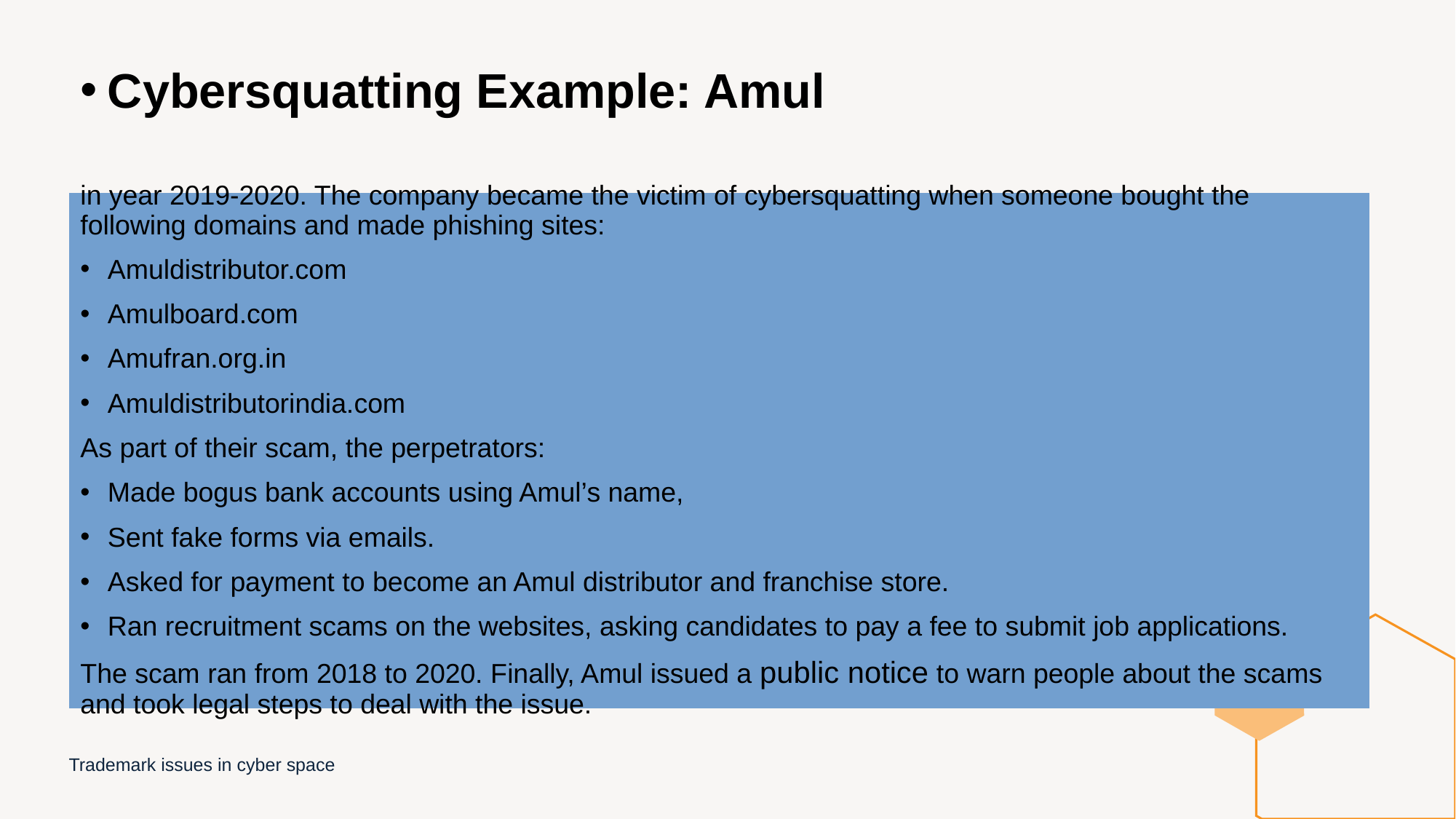

Cybersquatting Example: Amul

in year 2019-2020. The company became the victim of cybersquatting when someone bought the following domains and made phishing sites:
Amuldistributor.com
Amulboard.com
Amufran.org.in
Amuldistributorindia.com
As part of their scam, the perpetrators:
Made bogus bank accounts using Amul’s name,
Sent fake forms via emails.
Asked for payment to become an Amul distributor and franchise store.
Ran recruitment scams on the websites, asking candidates to pay a fee to submit job applications.
The scam ran from 2018 to 2020. Finally, Amul issued a public notice to warn people about the scams and took legal steps to deal with the issue.

#

Trademark issues in cyber space